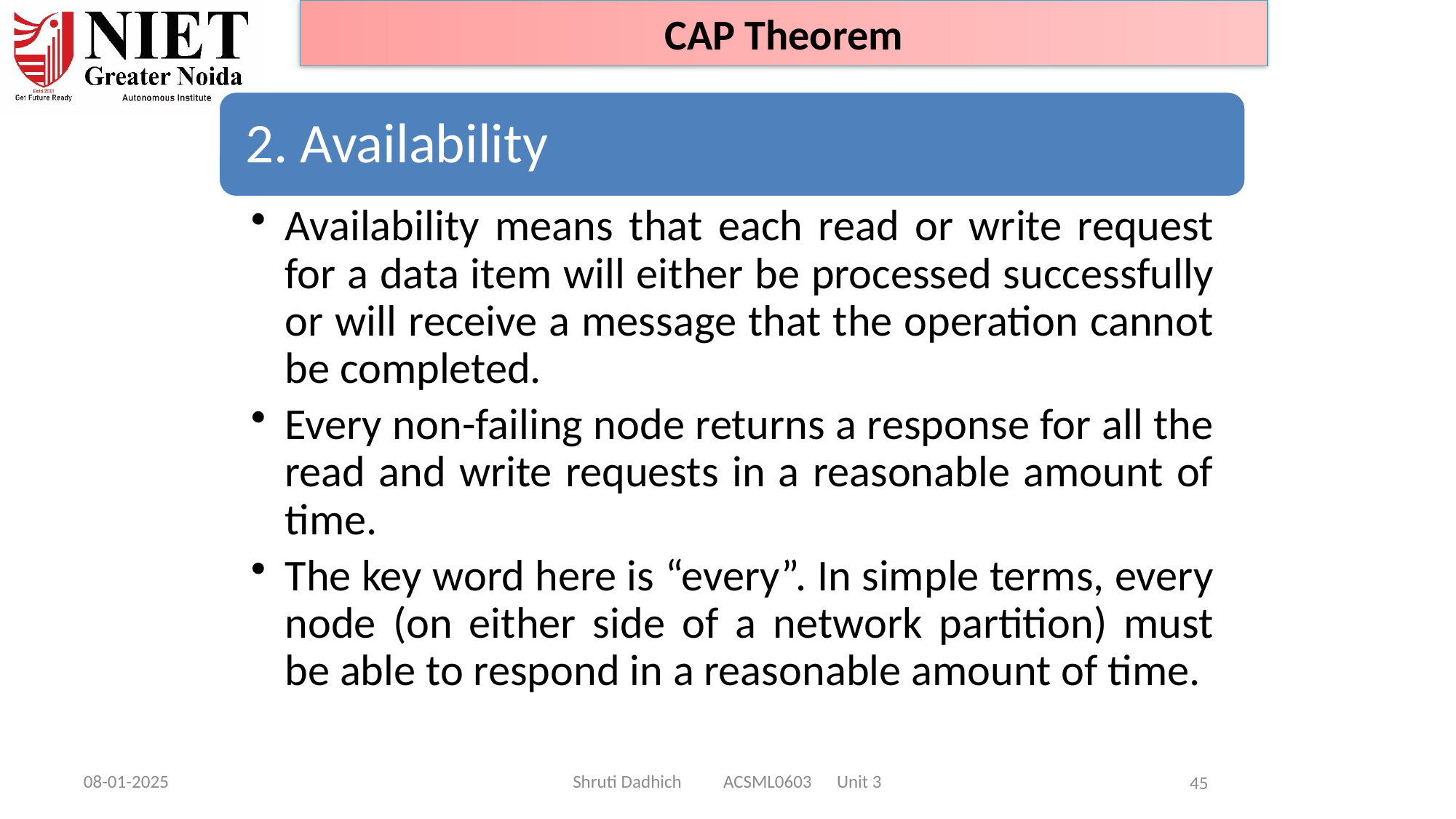

CAP Theorem
2. Availability
Availability means that each read or write request for a data item will either be processed successfully or will receive a message that the operation cannot be completed.
Every non-failing node returns a response for all the read and write requests in a reasonable amount of time.
The key word here is “every”. In simple terms, every node (on either side of a network partition) must be able to respond in a reasonable amount of time.
08-01-2025
Shruti Dadhich          ACSML0603      Unit 3
45